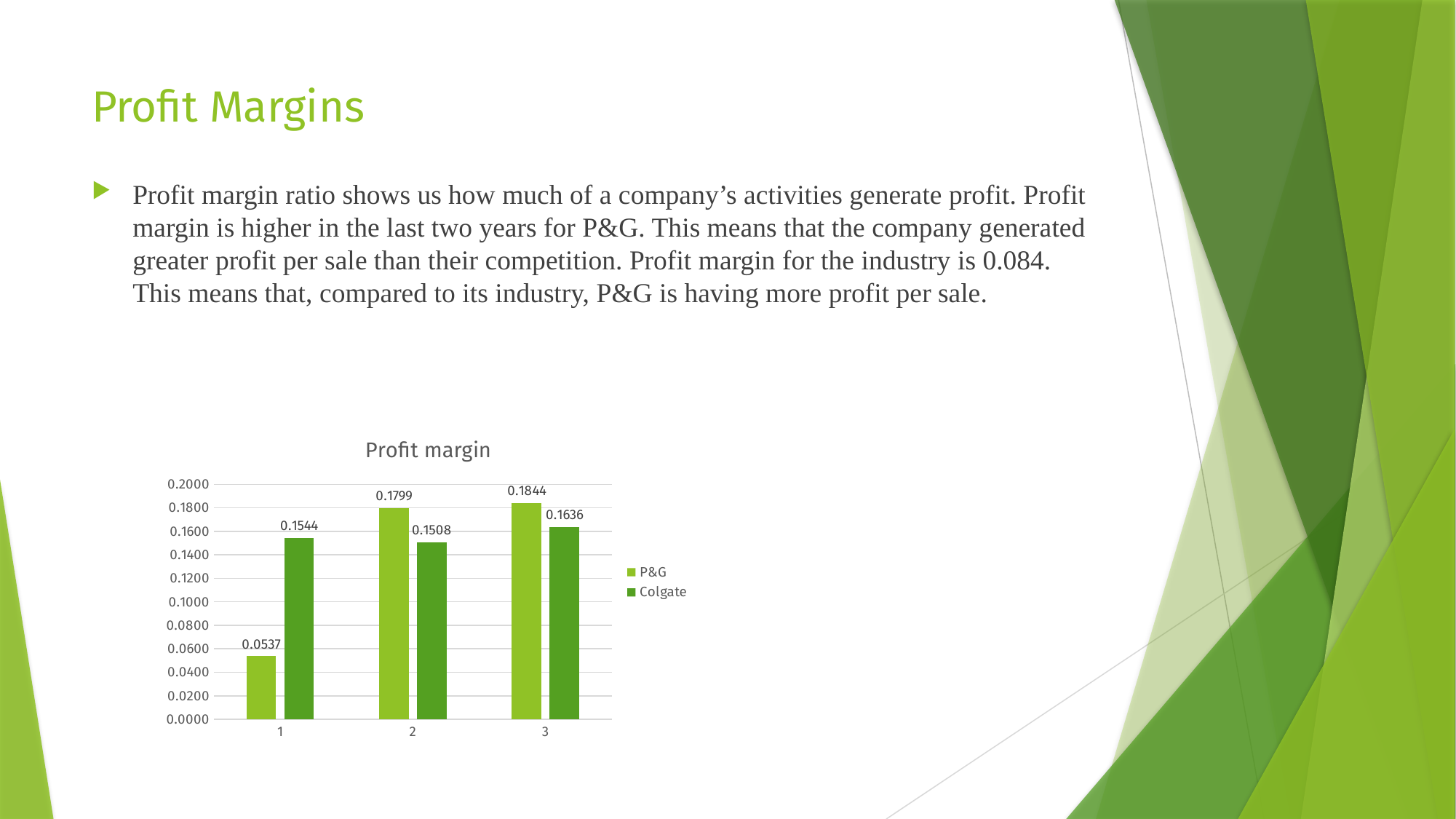

# Profit Margins
Profit margin ratio shows us how much of a company’s activities generate profit. Profit margin is higher in the last two years for P&G. This means that the company generated greater profit per sale than their competition. Profit margin for the industry is 0.084. This means that, compared to its industry, P&G is having more profit per sale.

### Chart: Profit margin

| Category |  |  |
|---|---|---|